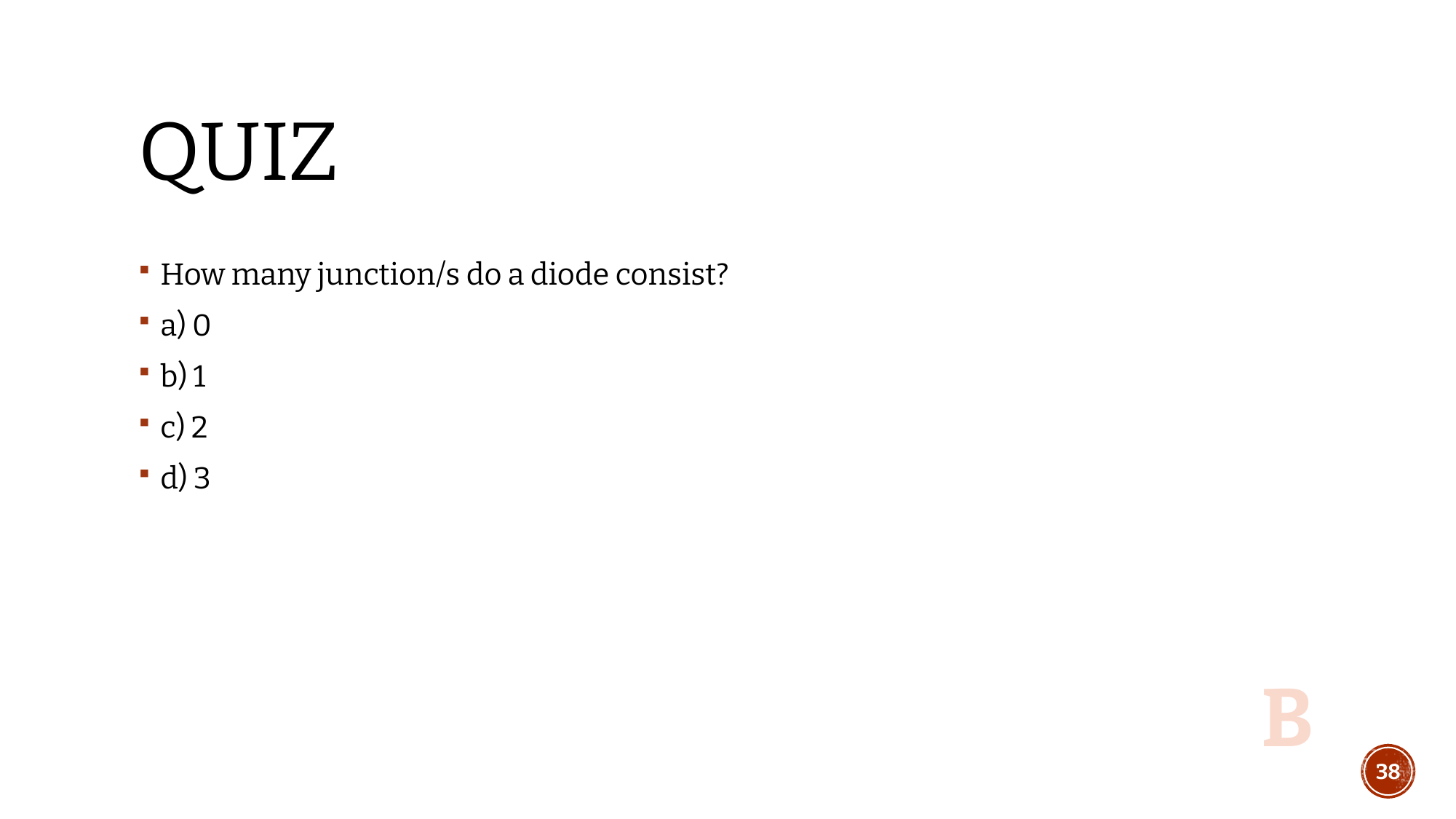

# quiz
How many junction/s do a diode consist?
a) 0
b) 1
c) 2
d) 3
B
38